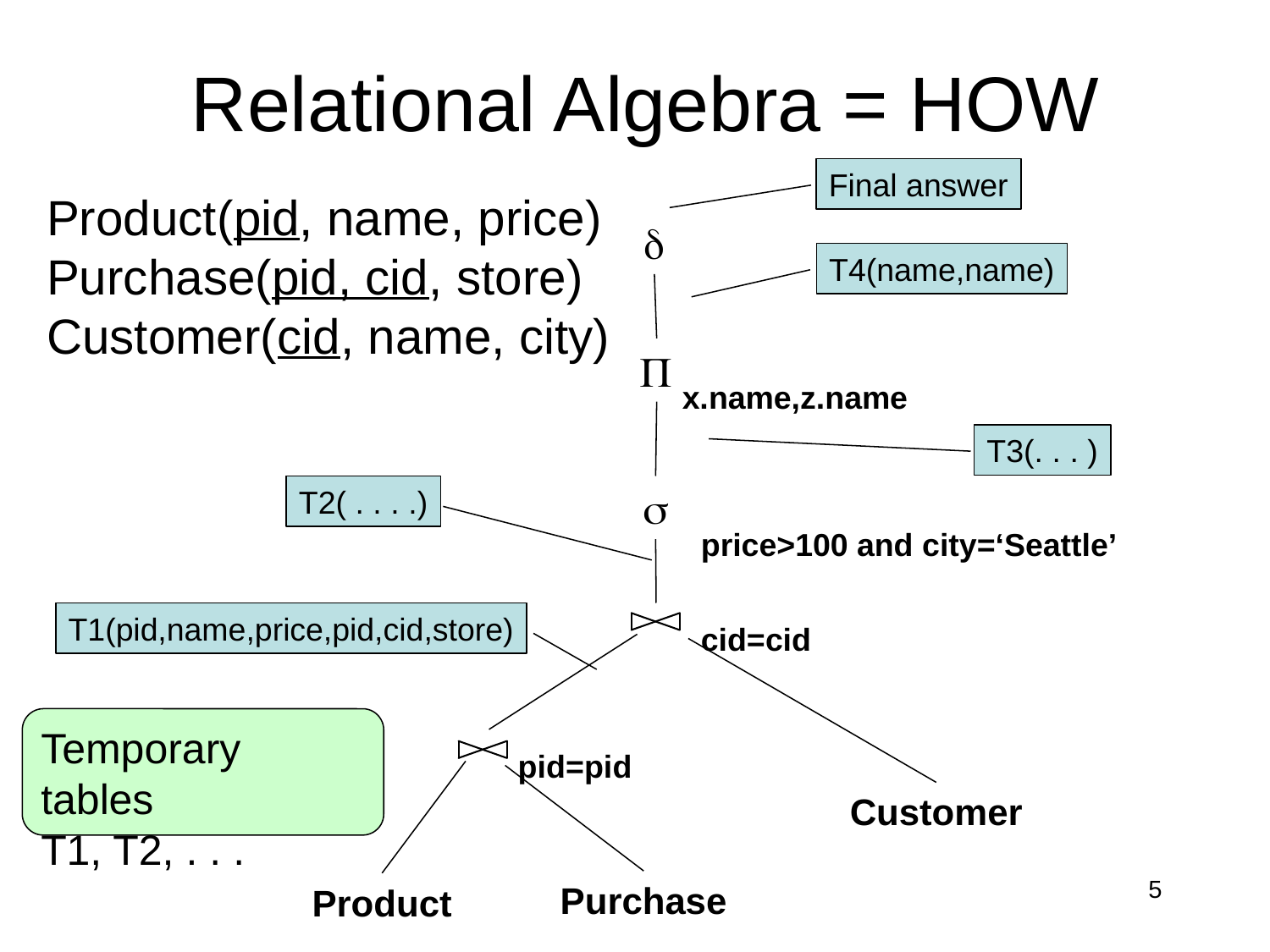

# Relational Algebra = HOW
Final answer
Product(pid, name, price)
Purchase(pid, cid, store)
Customer(cid, name, city)
δ
T4(name,name)
Π
x.name,z.name
T3(. . . )
T2( . . . .)
σ
price>100 and city=‘Seattle’
T1(pid,name,price,pid,cid,store)

cid=cid
Temporary tables
T1, T2, . . .
pid=pid

Customer
5
Purchase
Product